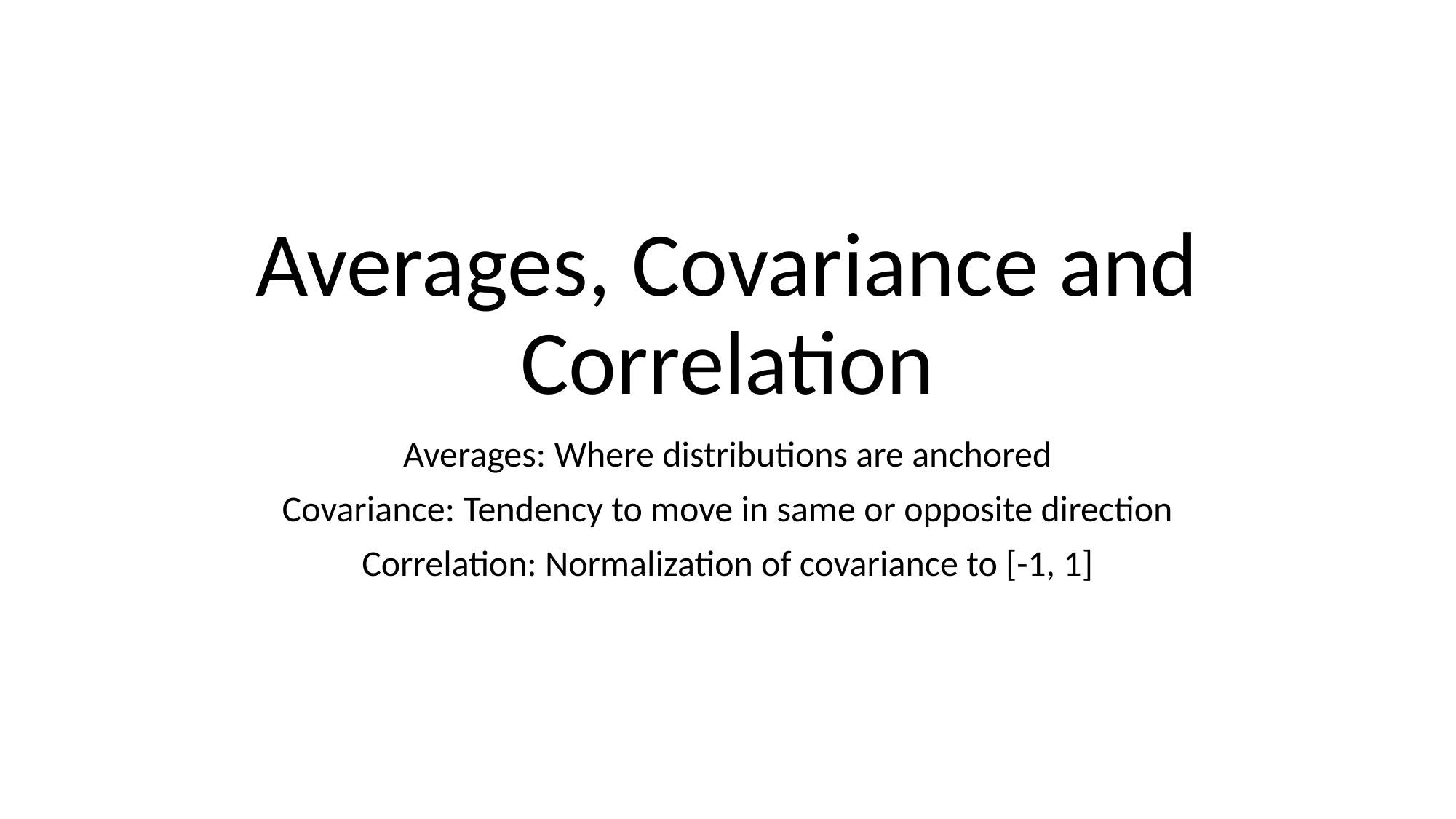

# Averages, Covariance and Correlation
Averages: Where distributions are anchored
Covariance: Tendency to move in same or opposite direction
Correlation: Normalization of covariance to [-1, 1]